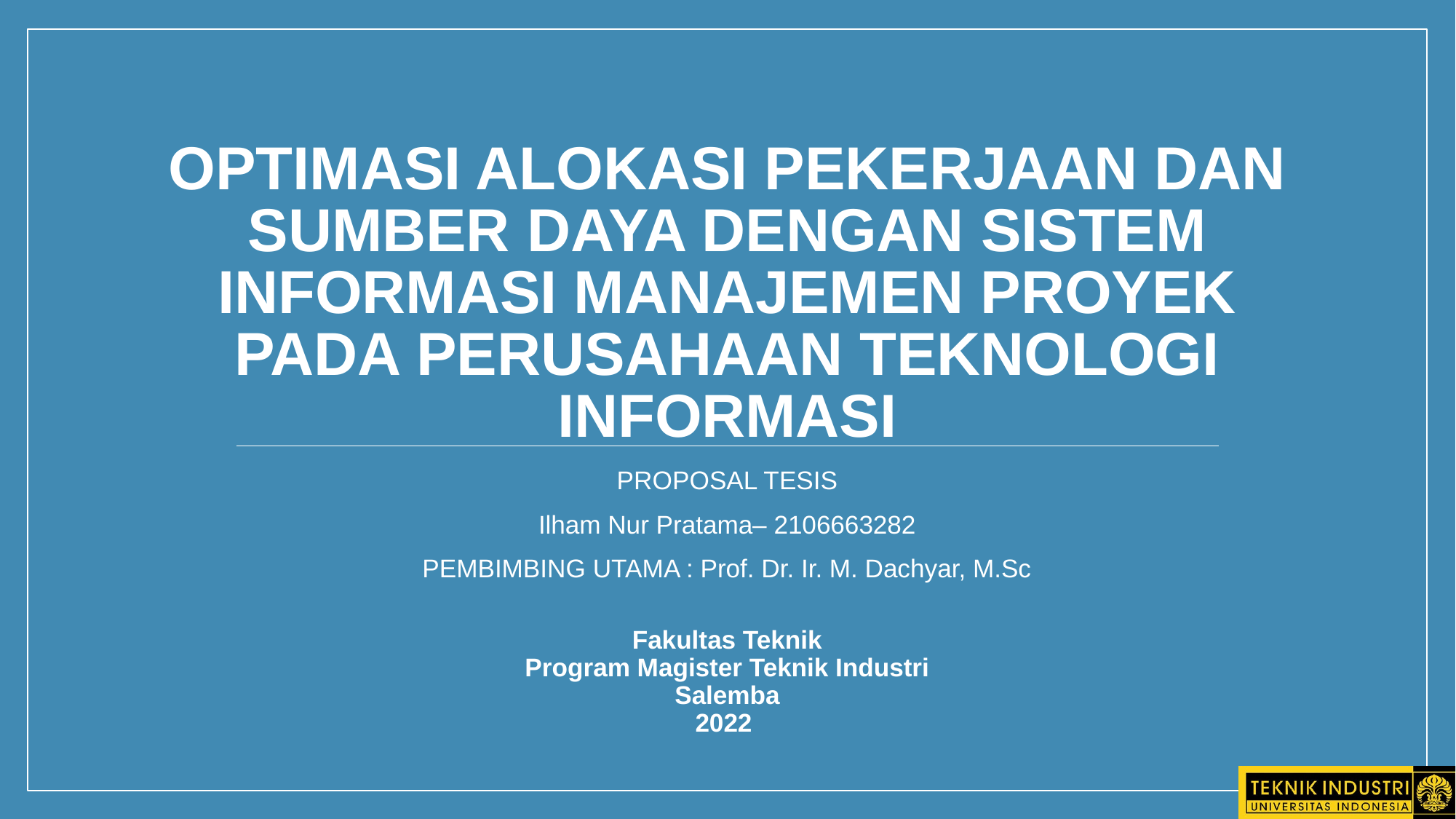

# Optimasi alokasi Pekerjaan dan sumber daya dengan sistem informasi manajemen proyek pada perusahaan teknologi informasi
PROPOSAL TESIS
Ilham Nur Pratama– 2106663282
PEMBIMBING UTAMA : Prof. Dr. Ir. M. Dachyar, M.Sc

Fakultas Teknik
Program Magister Teknik Industri
Salemba
2022